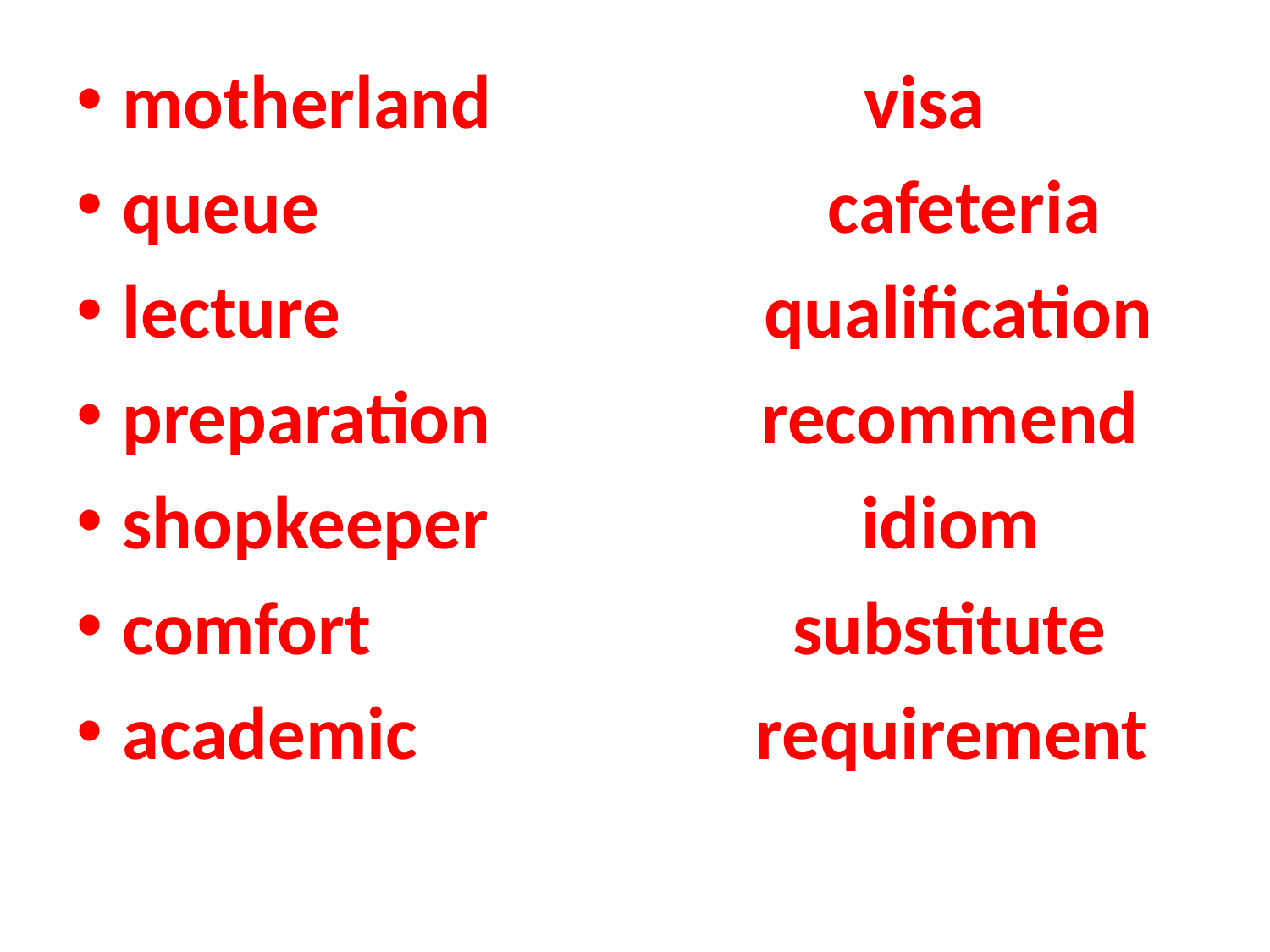

motherland                      visa
queue                              cafeteria
lecture                         qualification
preparation                recommend
shopkeeper                      idiom
comfort                         substitute
academic                    requirement